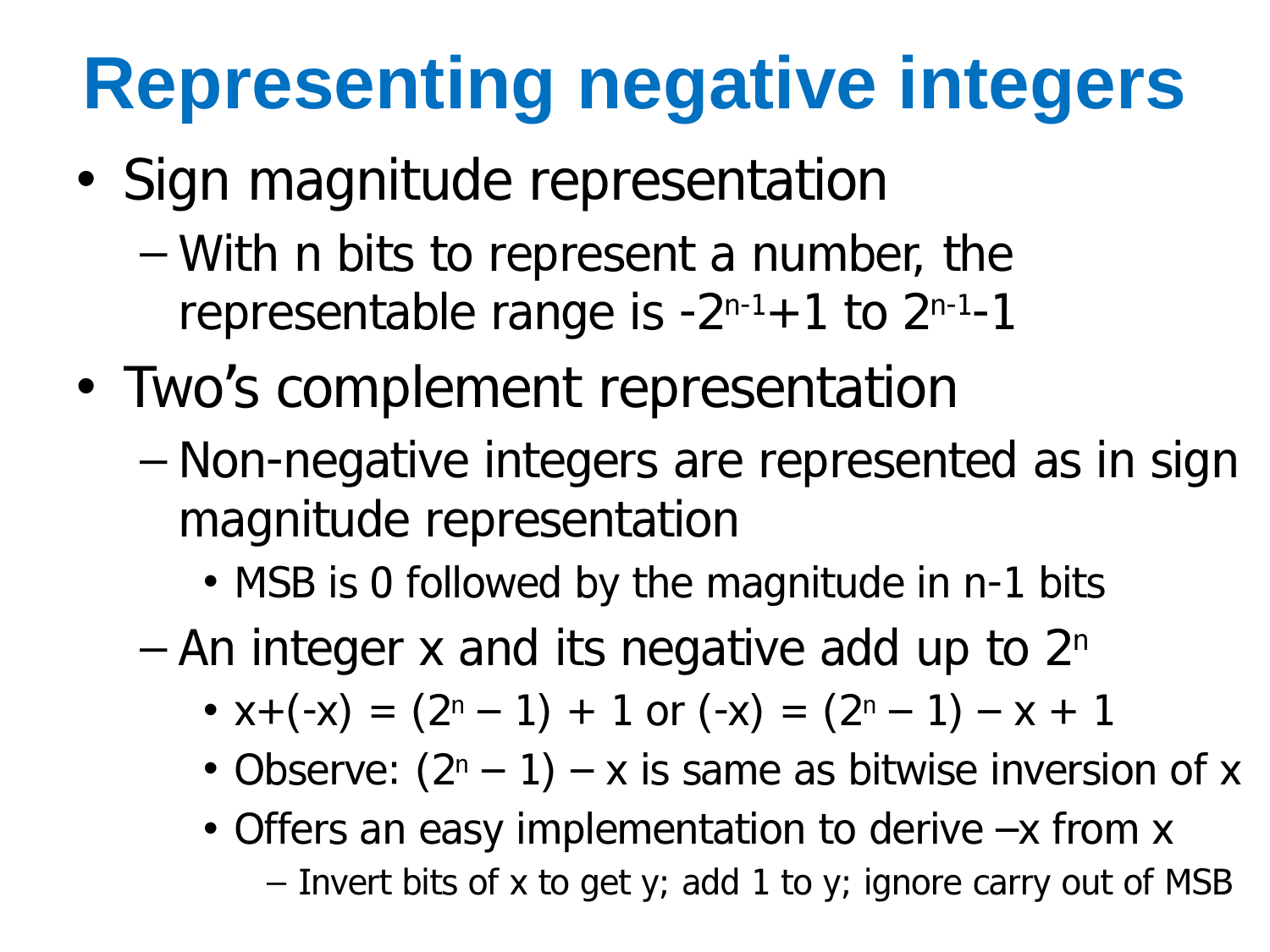

# Representing negative integers
Sign magnitude representation
With n bits to represent a number, the representable range is -2n-1+1 to 2n-1-1
Two’s complement representation
Non-negative integers are represented as in sign magnitude representation
MSB is 0 followed by the magnitude in n-1 bits
An integer x and its negative add up to 2n
x+(-x) = (2n – 1) + 1 or (-x) = (2n – 1) – x + 1
Observe: (2n – 1) – x is same as bitwise inversion of x
Offers an easy implementation to derive –x from x
Invert bits of x to get y; add 1 to y; ignore carry out of MSB